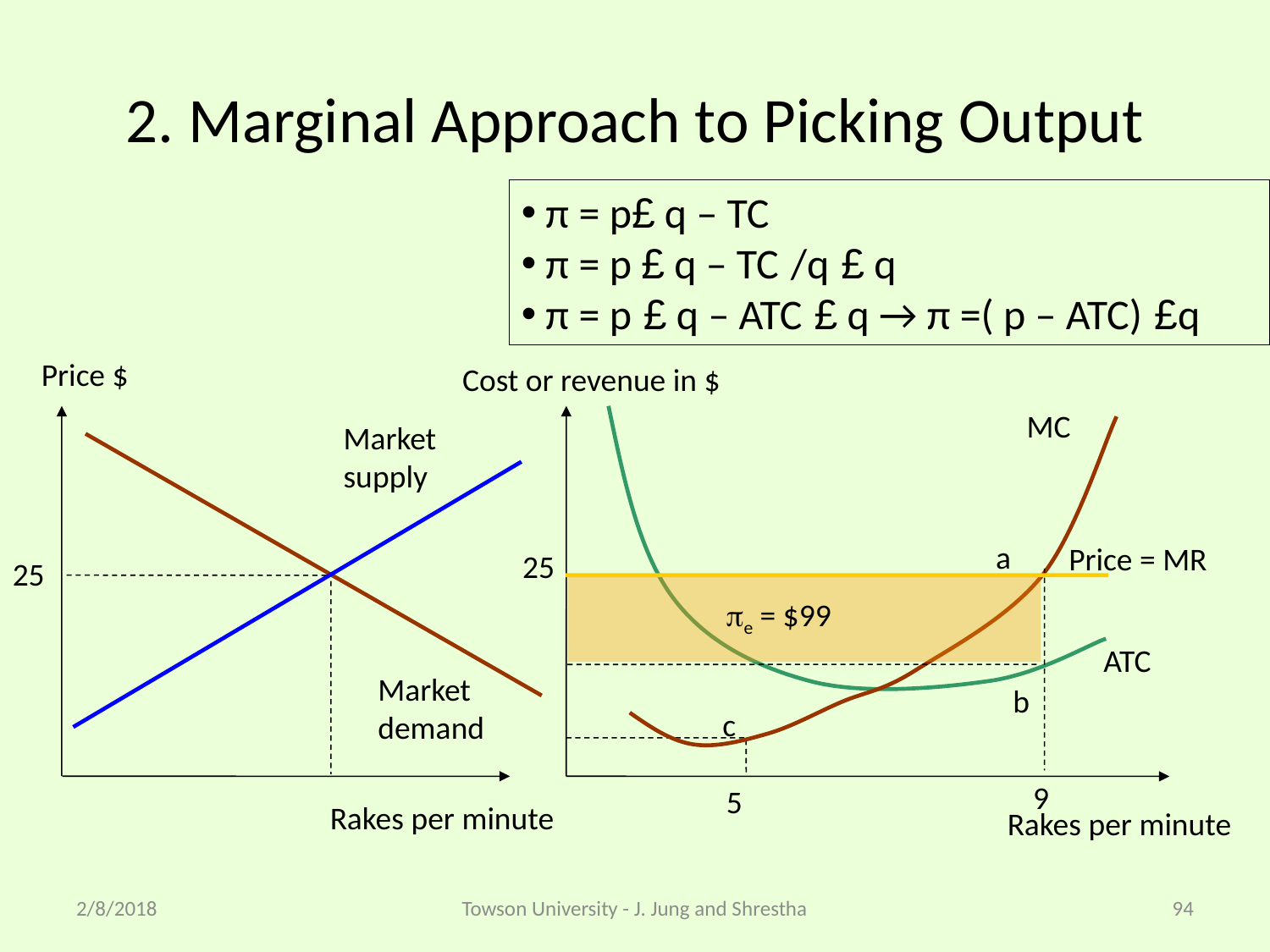

# 2. Marginal Approach to Picking Output
 π = p£ q – TC
 π = p £ q – TC /q £ q
 π = p £ q – ATC £ q → π =( p – ATC) £q
Price $
Cost or revenue in $
MC

Market supply

a
Price = MR
25
25

πe = $99
ATC
Market demand

b
c

9
5

Rakes per minute
Rakes per minute
2/8/2018
Towson University - J. Jung and Shrestha
94